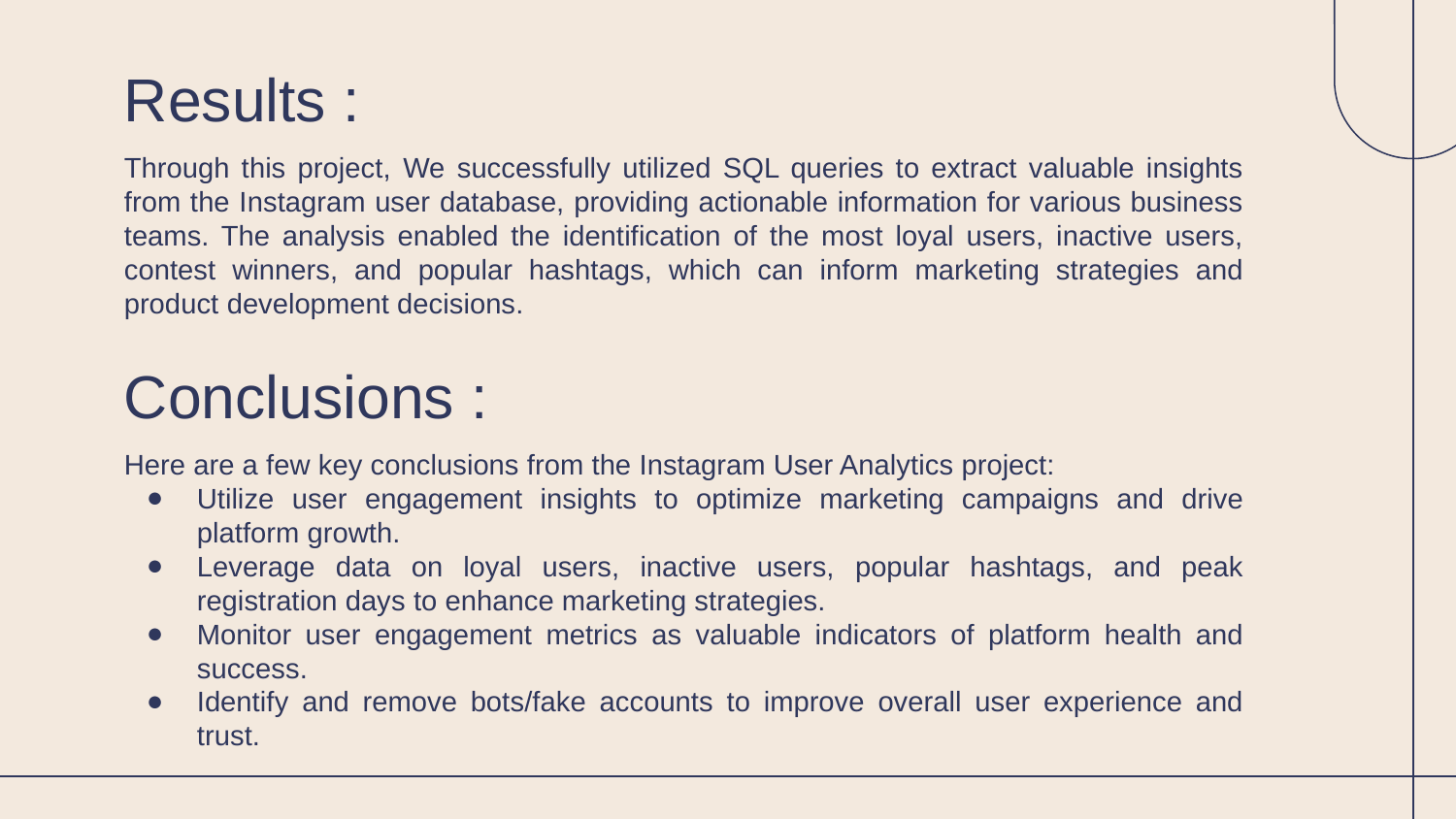

# Results :
Through this project, We successfully utilized SQL queries to extract valuable insights from the Instagram user database, providing actionable information for various business teams. The analysis enabled the identification of the most loyal users, inactive users, contest winners, and popular hashtags, which can inform marketing strategies and product development decisions.

Conclusions :
Here are a few key conclusions from the Instagram User Analytics project:
Utilize user engagement insights to optimize marketing campaigns and drive platform growth.
Leverage data on loyal users, inactive users, popular hashtags, and peak registration days to enhance marketing strategies.
Monitor user engagement metrics as valuable indicators of platform health and success.
Identify and remove bots/fake accounts to improve overall user experience and trust.